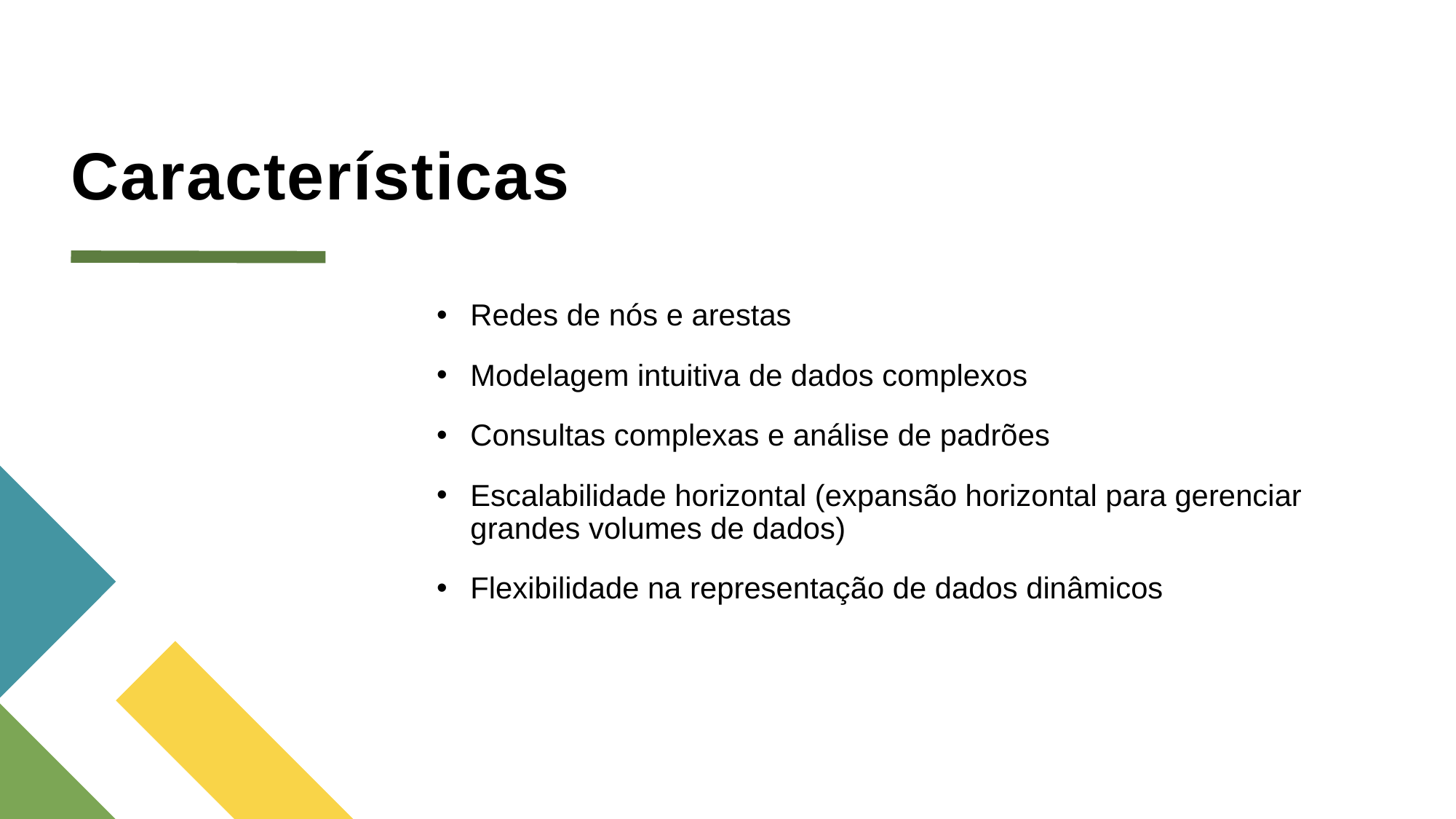

# Características
Redes de nós e arestas
Modelagem intuitiva de dados complexos
Consultas complexas e análise de padrões
Escalabilidade horizontal (expansão horizontal para gerenciar grandes volumes de dados)
Flexibilidade na representação de dados dinâmicos